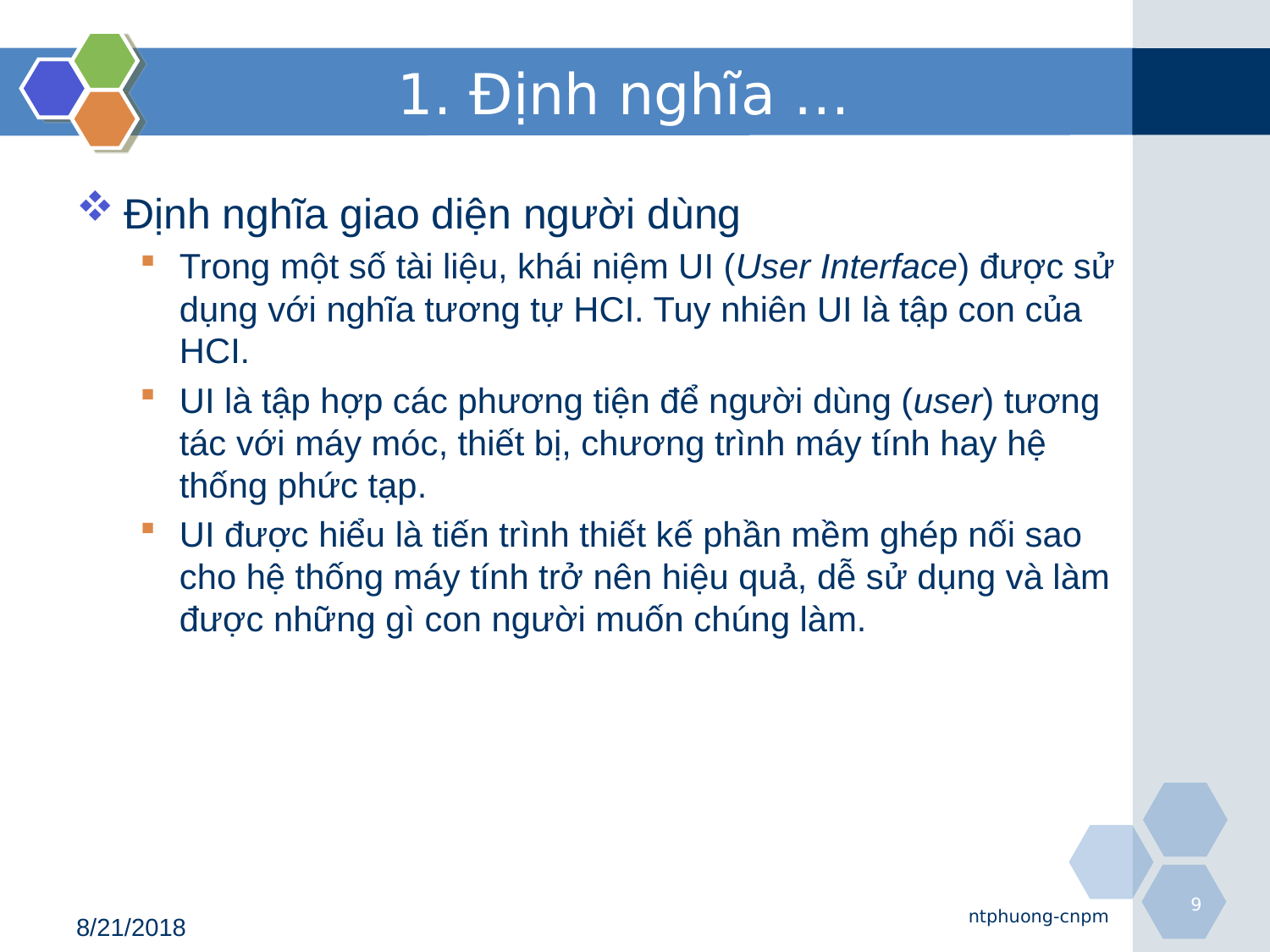

# 1. Định nghĩa …
Định nghĩa giao diện người dùng
Trong một số tài liệu, khái niệm UI (User Interface) được sử dụng với nghĩa tương tự HCI. Tuy nhiên UI là tập con của HCI.
UI là tập hợp các phương tiện để người dùng (user) tương tác với máy móc, thiết bị, chương trình máy tính hay hệ thống phức tạp.
UI được hiểu là tiến trình thiết kế phần mềm ghép nối sao cho hệ thống máy tính trở nên hiệu quả, dễ sử dụng và làm được những gì con người muốn chúng làm.

9
ntphuong-cnpm
8/21/2018